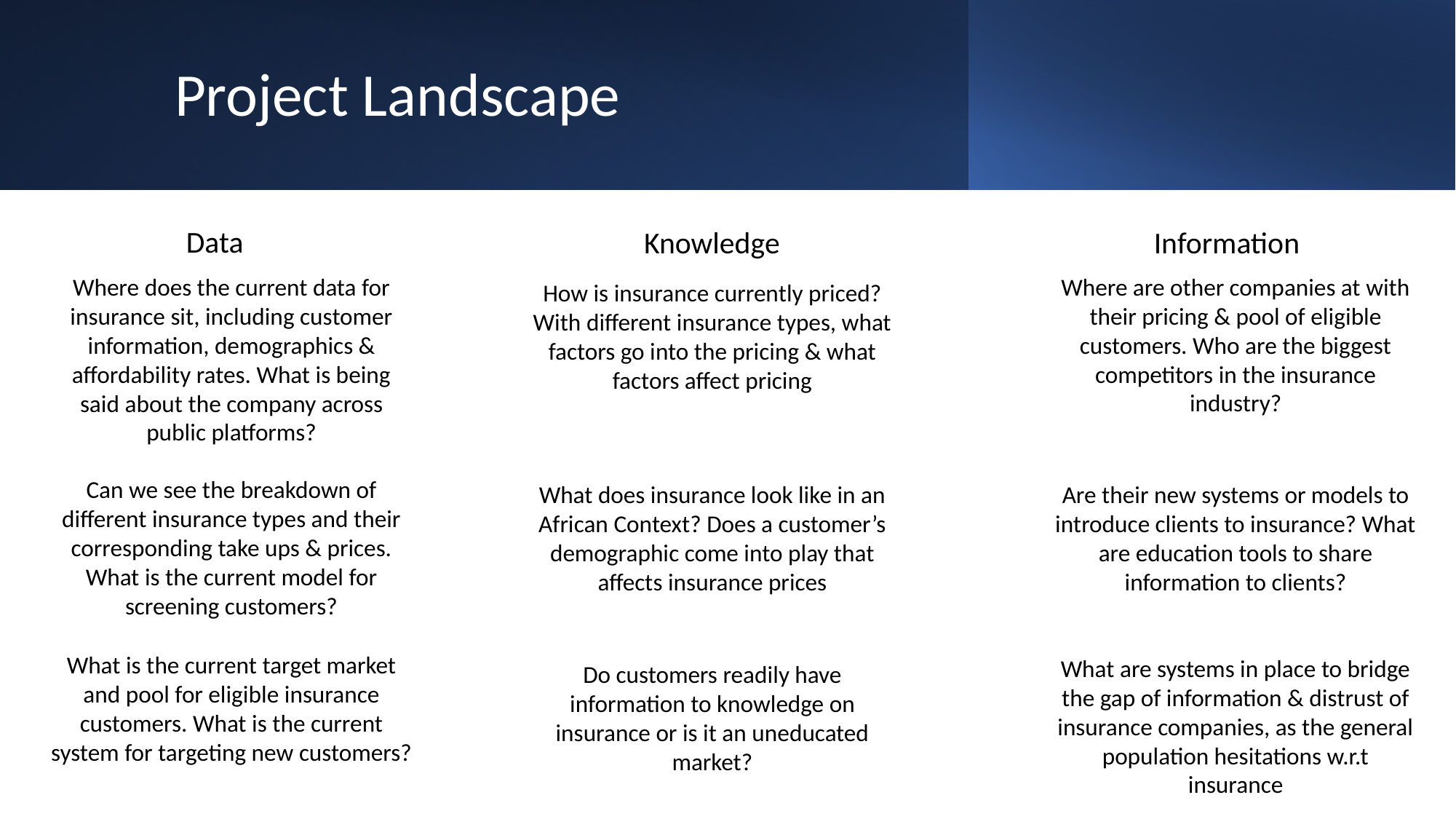

# Project Landscape
Data
Information
Knowledge
Where are other companies at with their pricing & pool of eligible customers. Who are the biggest competitors in the insurance industry?
Where does the current data for insurance sit, including customer information, demographics & affordability rates. What is being said about the company across public platforms?
How is insurance currently priced? With different insurance types, what factors go into the pricing & what factors affect pricing
Can we see the breakdown of different insurance types and their corresponding take ups & prices. What is the current model for screening customers?
What does insurance look like in an African Context? Does a customer’s demographic come into play that affects insurance prices
Are their new systems or models to introduce clients to insurance? What are education tools to share information to clients?
What is the current target market and pool for eligible insurance customers. What is the current system for targeting new customers?
What are systems in place to bridge the gap of information & distrust of insurance companies, as the general population hesitations w.r.t insurance
Do customers readily have information to knowledge on insurance or is it an uneducated market?